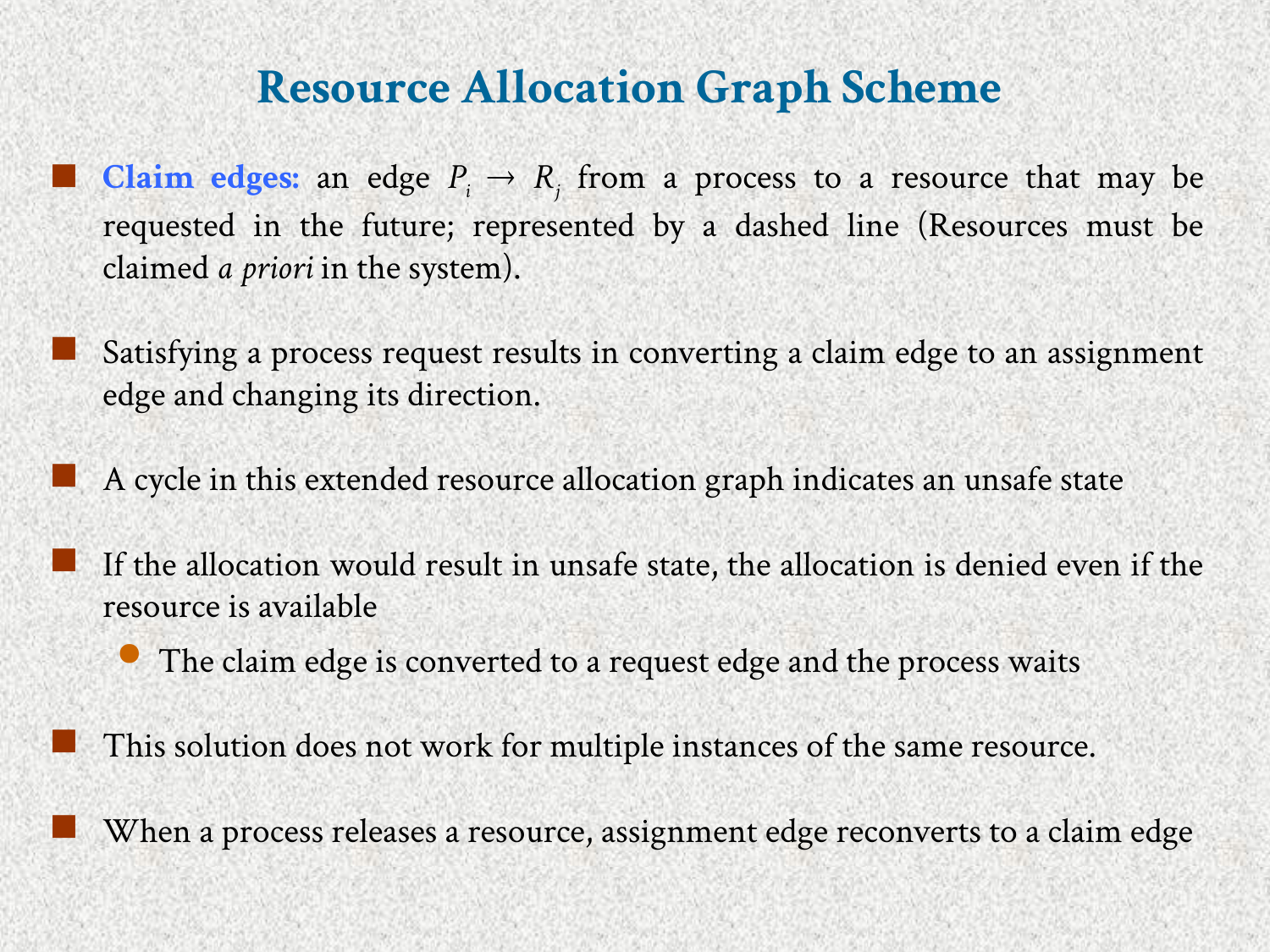

# Resource Allocation Graph Scheme
Claim edges: an edge Pi → Rj from a process to a resource that may be requested in the future; represented by a dashed line (Resources must be claimed a priori in the system).

Satisfying a process request results in converting a claim edge to an assignment edge and changing its direction.

A cycle in this extended resource allocation graph indicates an unsafe state

If the allocation would result in unsafe state, the allocation is denied even if the resource is available
The claim edge is converted to a request edge and the process waits

This solution does not work for multiple instances of the same resource.

When a process releases a resource, assignment edge reconverts to a claim edge